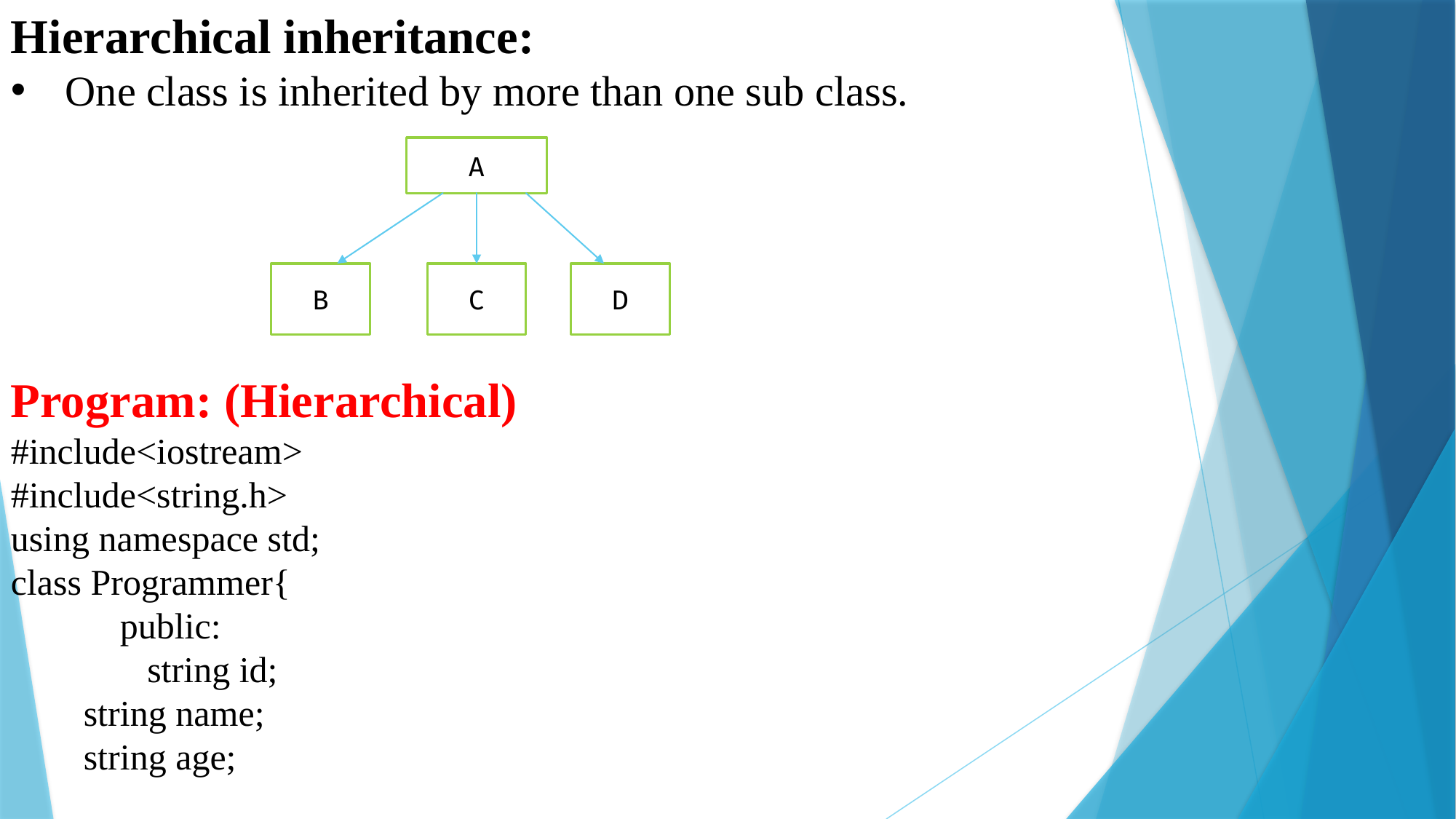

Hierarchical inheritance:
One class is inherited by more than one sub class.

Program: (Hierarchical)
#include<iostream>
#include<string.h>
using namespace std;
class Programmer{
	public:
	   string id;
        string name;
        string age;

A
D
B
C